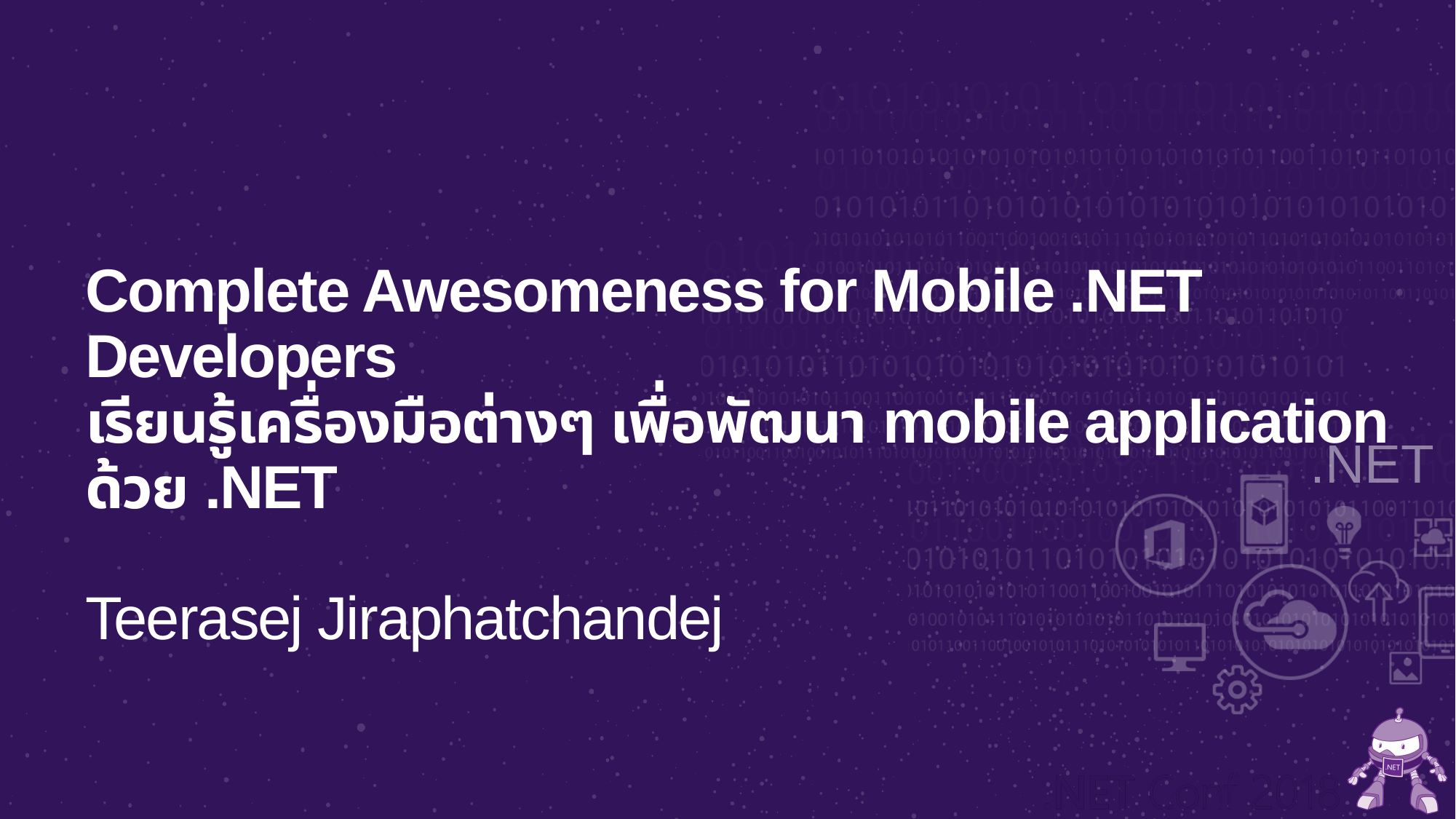

# Complete Awesomeness for Mobile .NET Developers เรียนรู้เครื่องมือต่างๆ เพื่อพัฒนา mobile application ด้วย .NET Teerasej Jiraphatchandej